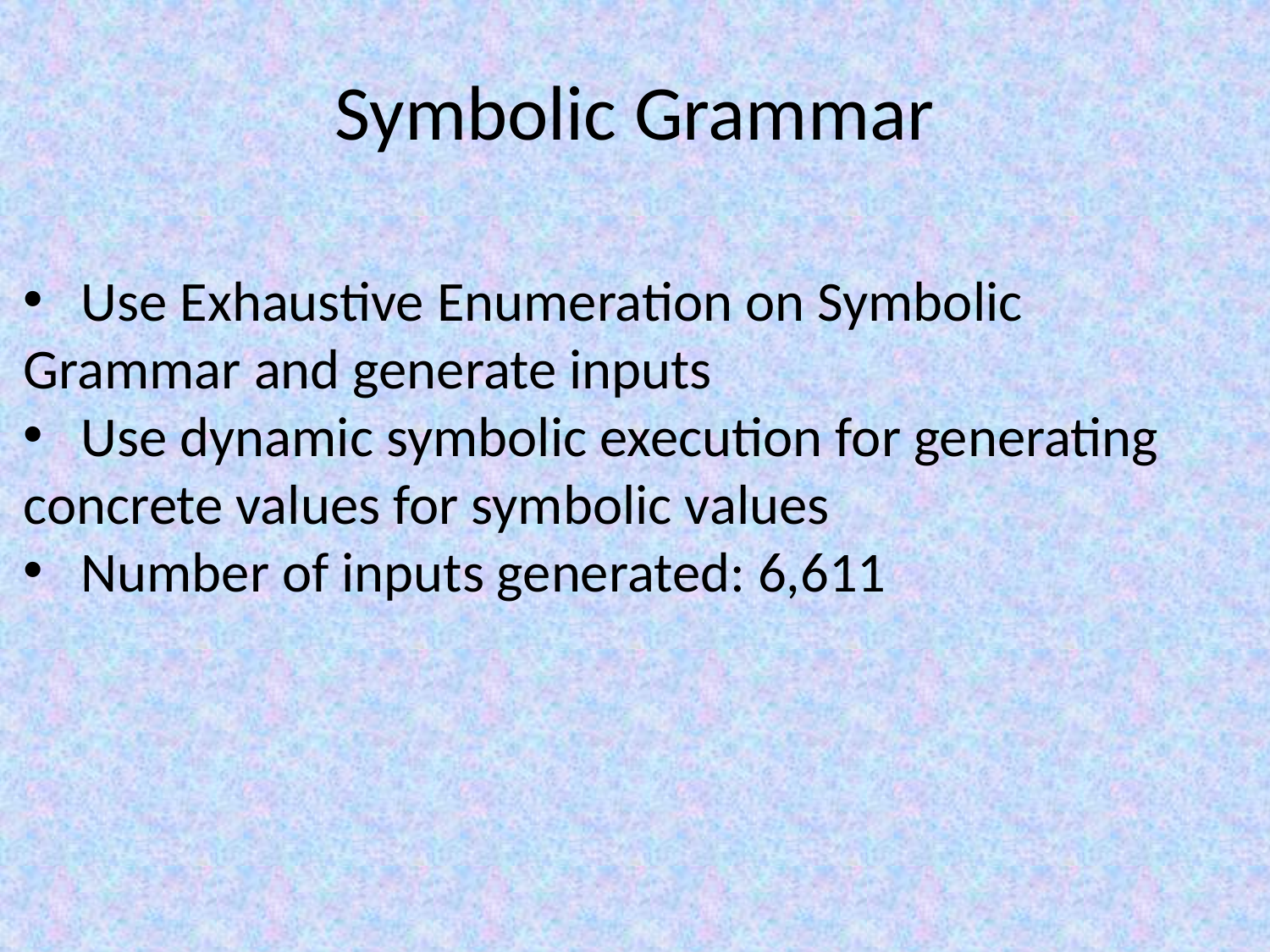

# Symbolic Grammar
   Use Exhaustive Enumeration on Symbolic Grammar and generate inputs
   Use dynamic symbolic execution for generating concrete values for symbolic values
   Number of inputs generated: 6,611